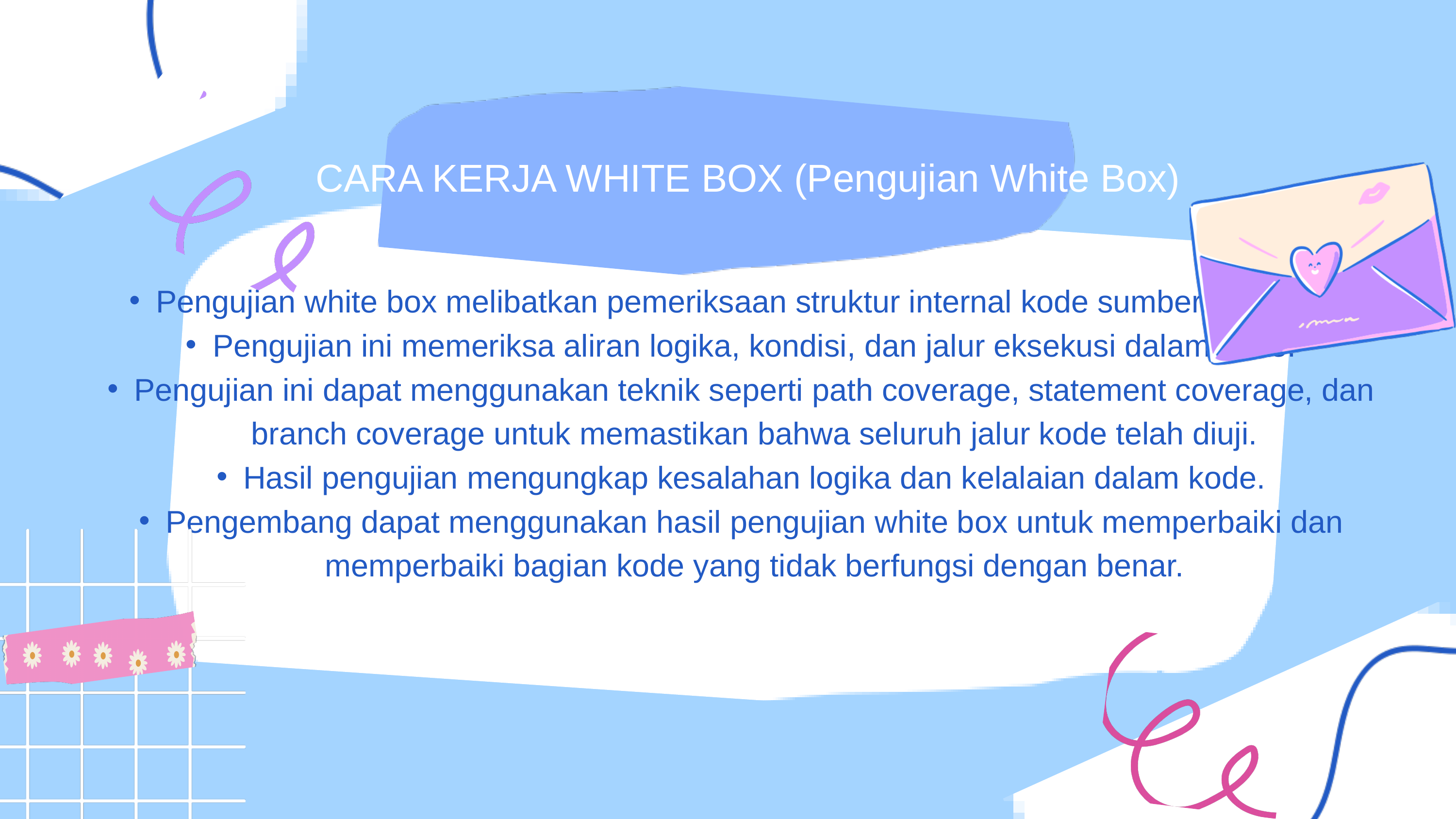

CARA KERJA WHITE BOX (Pengujian White Box)

Pengujian white box melibatkan pemeriksaan struktur internal kode sumber yang diuji.
Pengujian ini memeriksa aliran logika, kondisi, dan jalur eksekusi dalam kode.
Pengujian ini dapat menggunakan teknik seperti path coverage, statement coverage, dan branch coverage untuk memastikan bahwa seluruh jalur kode telah diuji.
Hasil pengujian mengungkap kesalahan logika dan kelalaian dalam kode.
Pengembang dapat menggunakan hasil pengujian white box untuk memperbaiki dan memperbaiki bagian kode yang tidak berfungsi dengan benar.